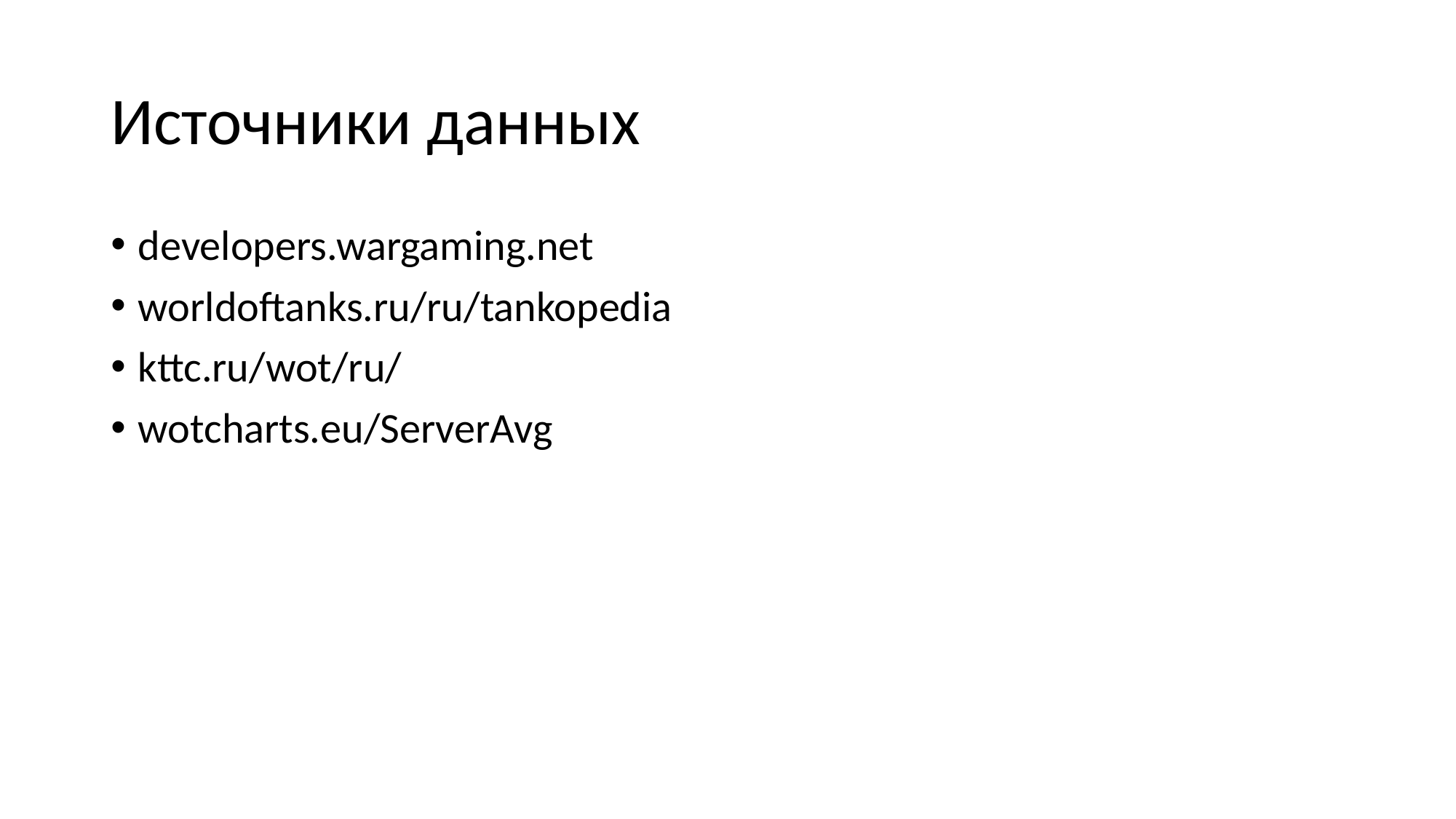

# Источники данных
developers.wargaming.net
worldoftanks.ru/ru/tankopedia
kttc.ru/wot/ru/
wotcharts.eu/ServerAvg